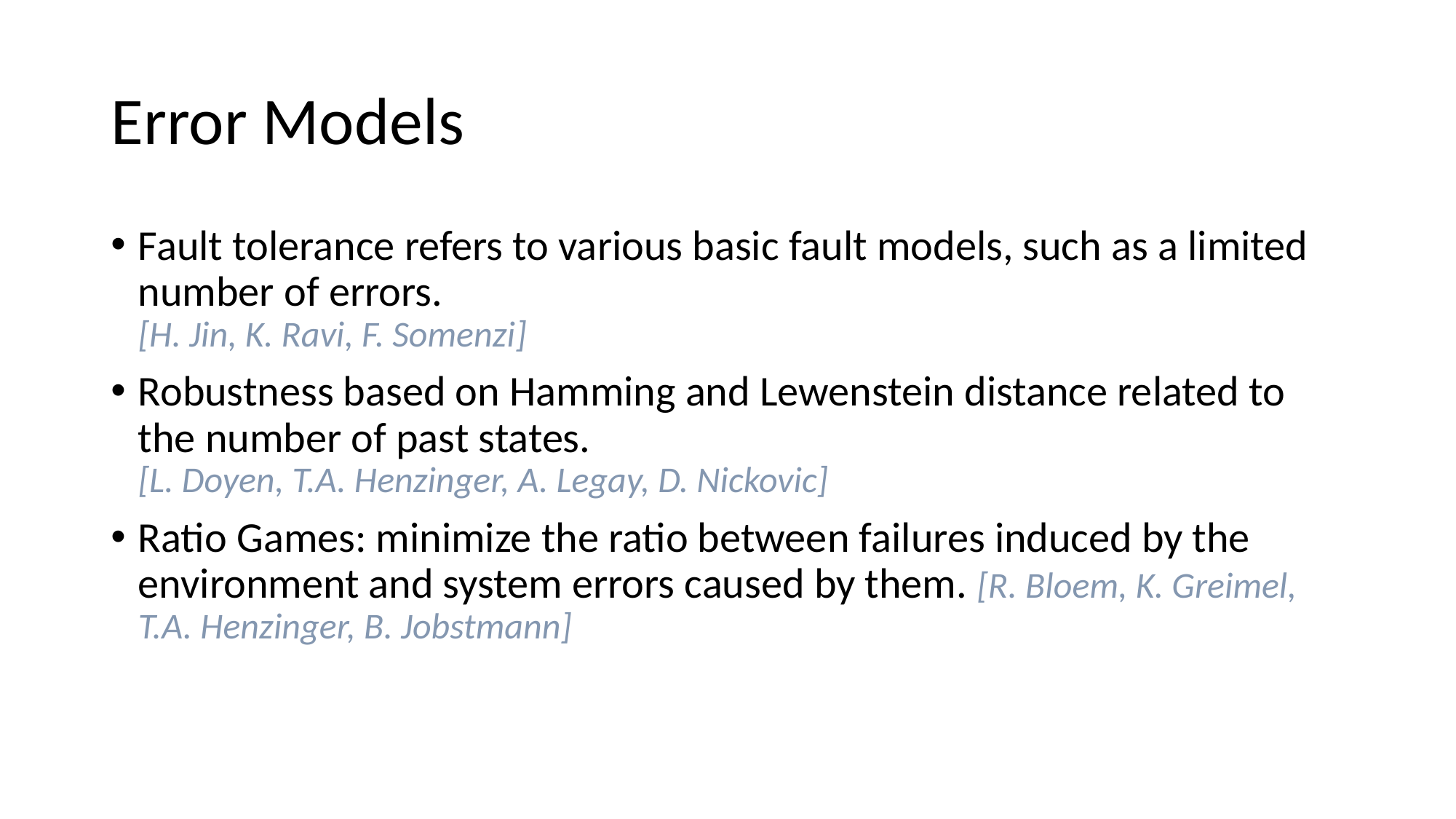

# Error Models
Fault tolerance refers to various basic fault models, such as a limited number of errors.
[H. Jin, K. Ravi, F. Somenzi]
Robustness based on Hamming and Lewenstein distance related to the number of past states.
[L. Doyen, T.A. Henzinger, A. Legay, D. Nickovic]
Ratio Games: minimize the ratio between failures induced by the environment and system errors caused by them. [R. Bloem, K. Greimel, T.A. Henzinger, B. Jobstmann]